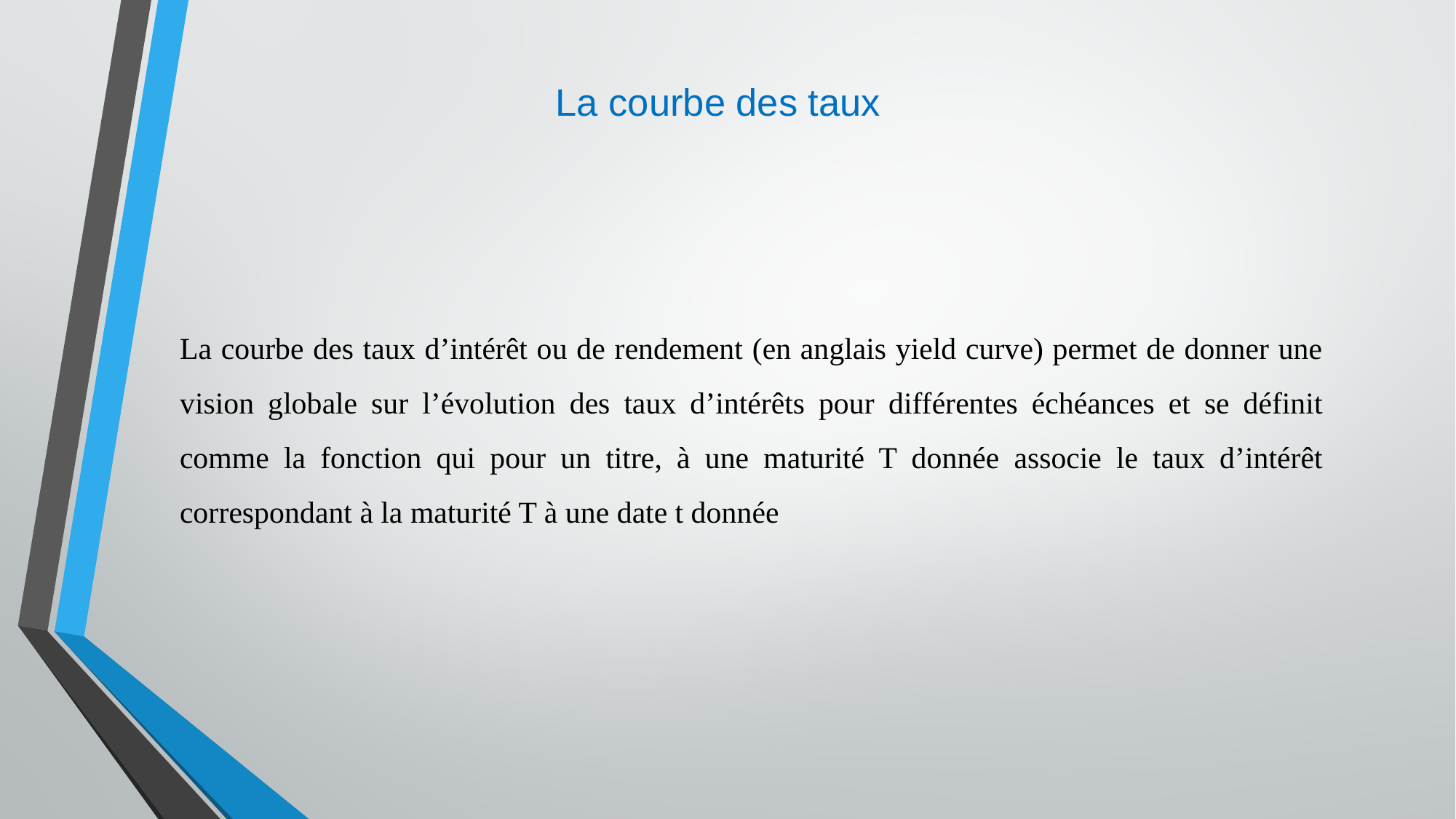

# La courbe des taux
La courbe des taux d’intérêt ou de rendement (en anglais yield curve) permet de donner une vision globale sur l’évolution des taux d’intérêts pour différentes échéances et se définit comme la fonction qui pour un titre, à une maturité T donnée associe le taux d’intérêt correspondant à la maturité T à une date t donnée